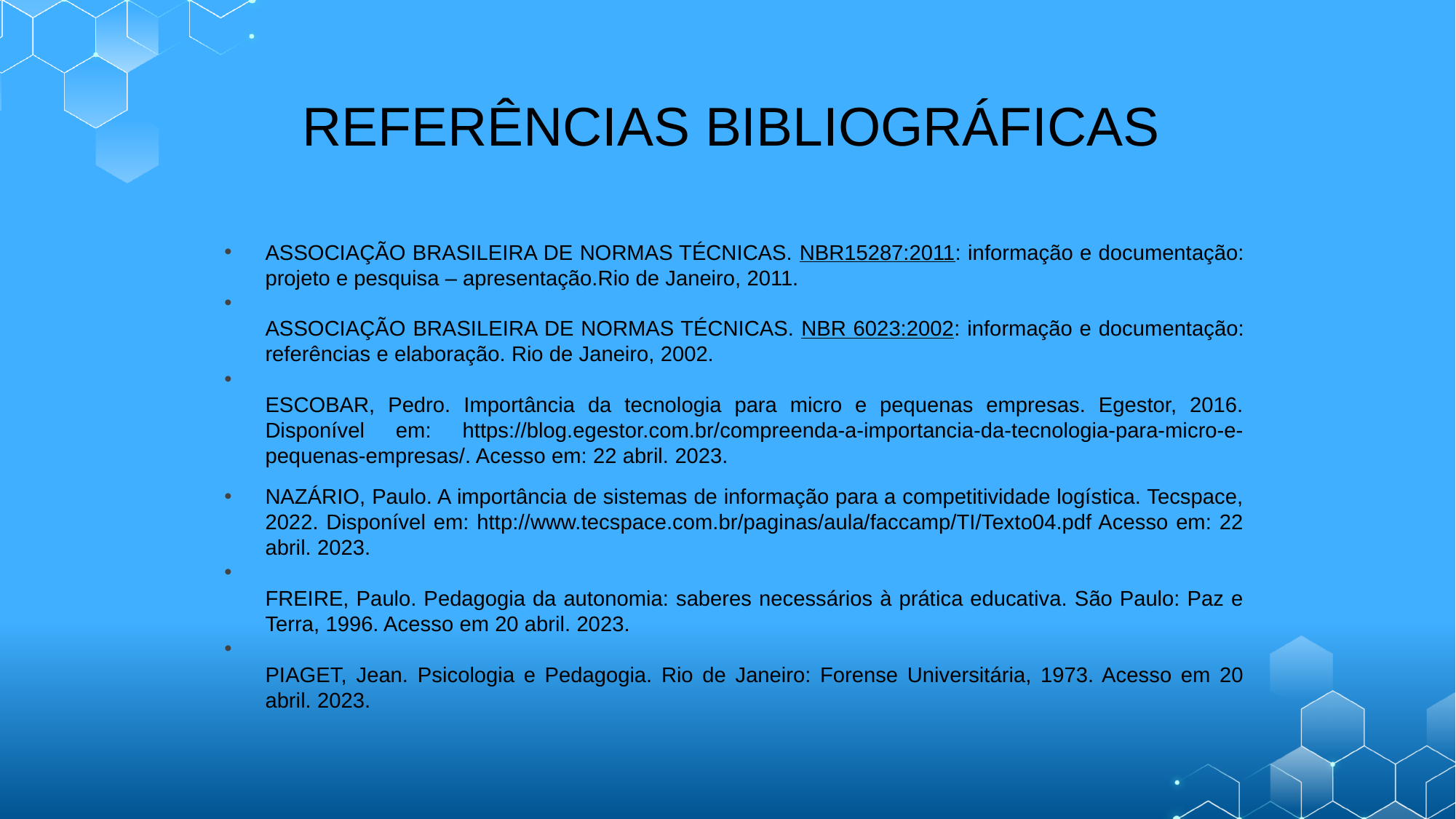

# REFERÊNCIAS BIBLIOGRÁFICAS
ASSOCIAÇÃO BRASILEIRA DE NORMAS TÉCNICAS. NBR15287:2011: informação e documentação: projeto e pesquisa – apresentação.Rio de Janeiro, 2011.
ASSOCIAÇÃO BRASILEIRA DE NORMAS TÉCNICAS. NBR 6023:2002: informação e documentação: referências e elaboração. Rio de Janeiro, 2002.
ESCOBAR, Pedro. Importância da tecnologia para micro e pequenas empresas. Egestor, 2016. Disponível em: https://blog.egestor.com.br/compreenda-a-importancia-da-tecnologia-para-micro-e-pequenas-empresas/. Acesso em: 22 abril. 2023.
NAZÁRIO, Paulo. A importância de sistemas de informação para a competitividade logística. Tecspace, 2022. Disponível em: http://www.tecspace.com.br/paginas/aula/faccamp/TI/Texto04.pdf Acesso em: 22 abril. 2023.
FREIRE, Paulo. Pedagogia da autonomia: saberes necessários à prática educativa. São Paulo: Paz e Terra, 1996. Acesso em 20 abril. 2023.
PIAGET, Jean. Psicologia e Pedagogia. Rio de Janeiro: Forense Universitária, 1973. Acesso em 20 abril. 2023.